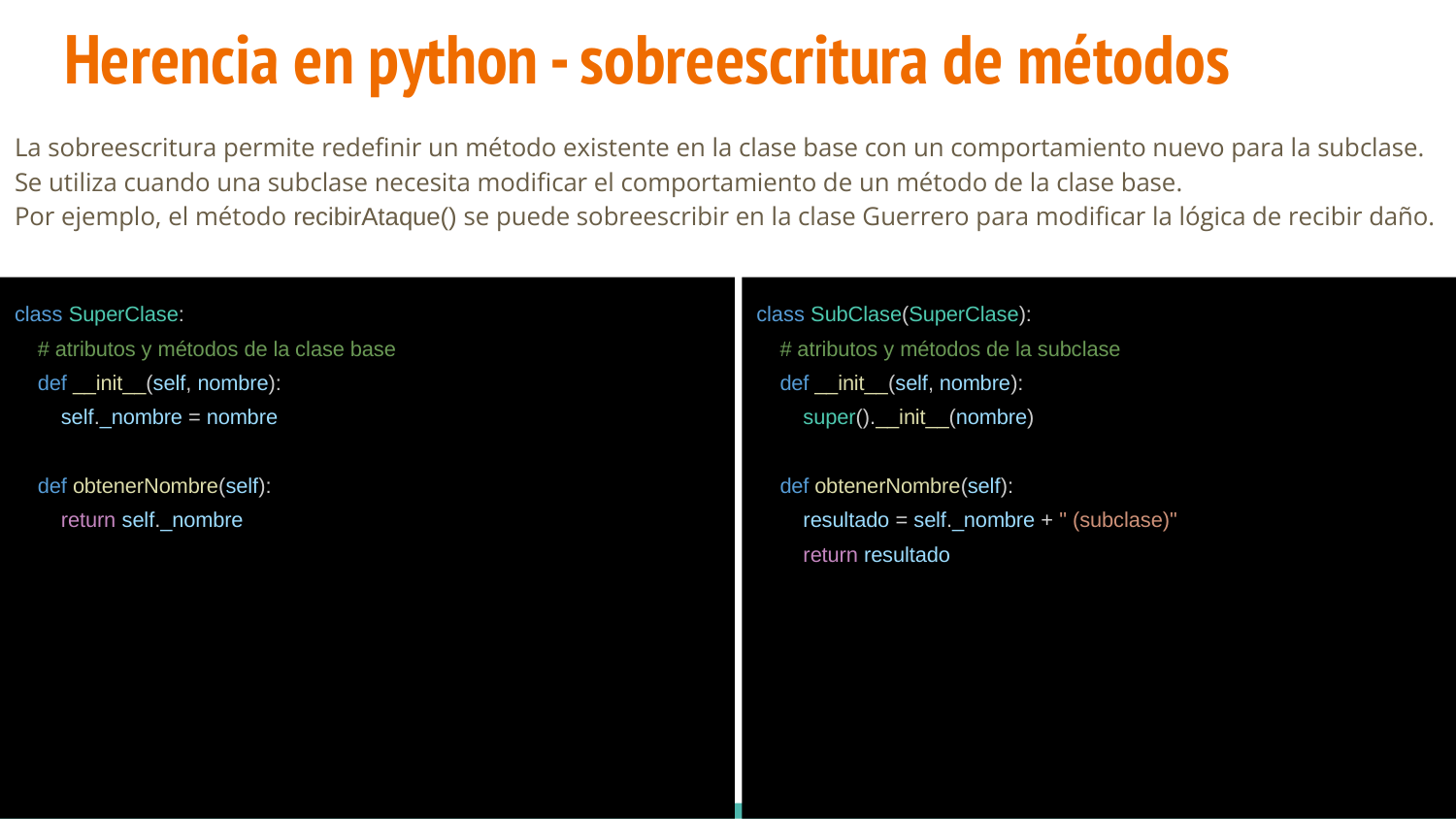

# Herencia en python - sobreescritura de métodos
La sobreescritura permite redefinir un método existente en la clase base con un comportamiento nuevo para la subclase. Se utiliza cuando una subclase necesita modificar el comportamiento de un método de la clase base.
Por ejemplo, el método recibirAtaque() se puede sobreescribir en la clase Guerrero para modificar la lógica de recibir daño.
class SubClase(SuperClase):
    # atributos y métodos de la subclase
    def __init__(self, nombre):
        super().__init__(nombre)

    def obtenerNombre(self):
        resultado = self._nombre + " (subclase)"
        return resultado

class SuperClase:
    # atributos y métodos de la clase base
    def __init__(self, nombre):
        self._nombre = nombre

    def obtenerNombre(self):
        return self._nombre